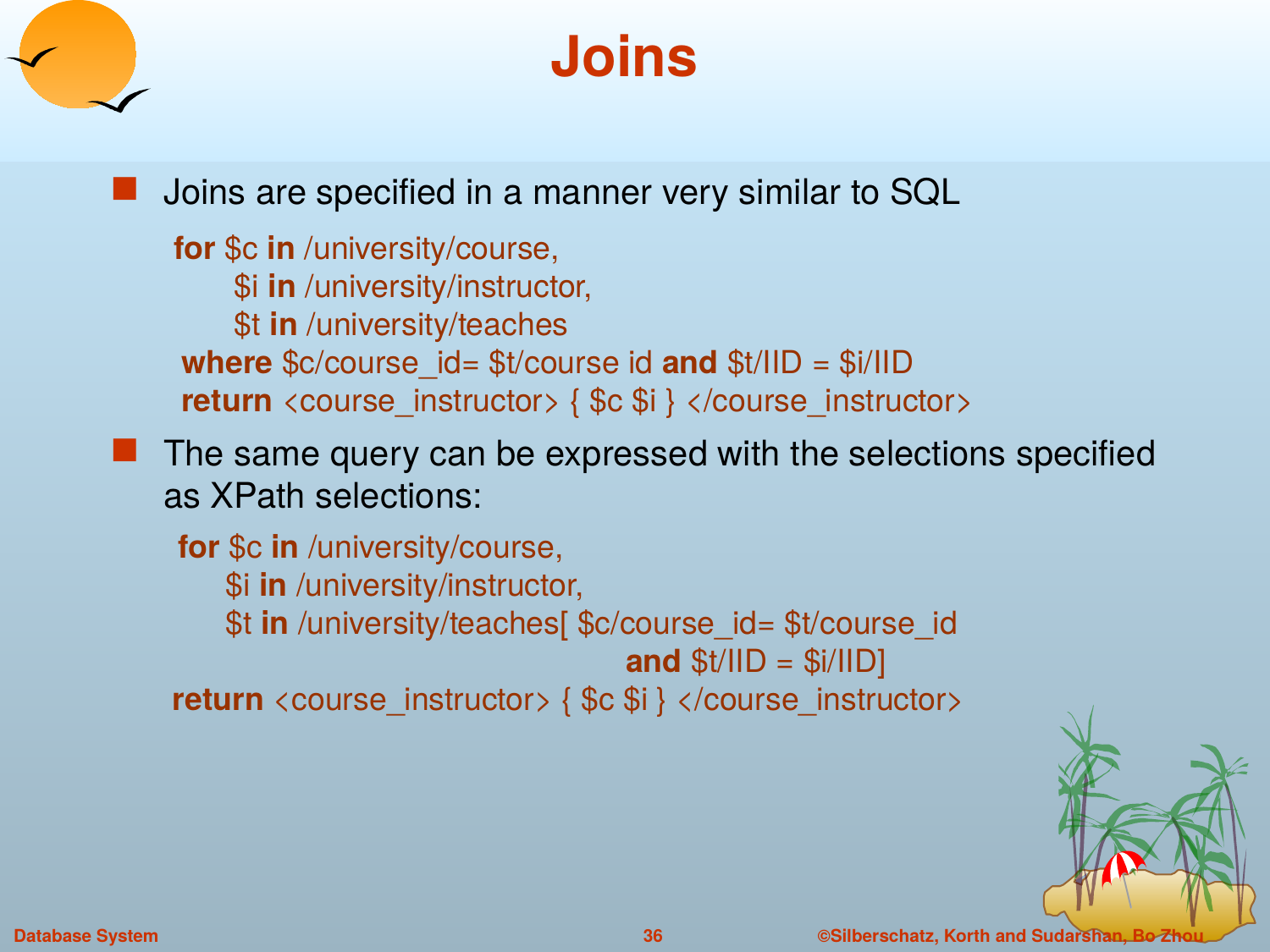

# Joins
Joins are specified in a manner very similar to SQL
      for $c in /university/course,
        $i in /university/instructor,
        $t in /university/teaches
  where $c/course_id= $t/course id and $t/IID = $i/IID
  return <course_instructor> { $c $i } </course_instructor>
The same query can be expressed with the selections specified as XPath selections:
       for $c in /university/course,
       $i in /university/instructor,
       $t in /university/teaches[ $c/course_id= $t/course_id
                                                    and $t/IID = $i/IID]
 return <course_instructor> { $c $i } </course_instructor>